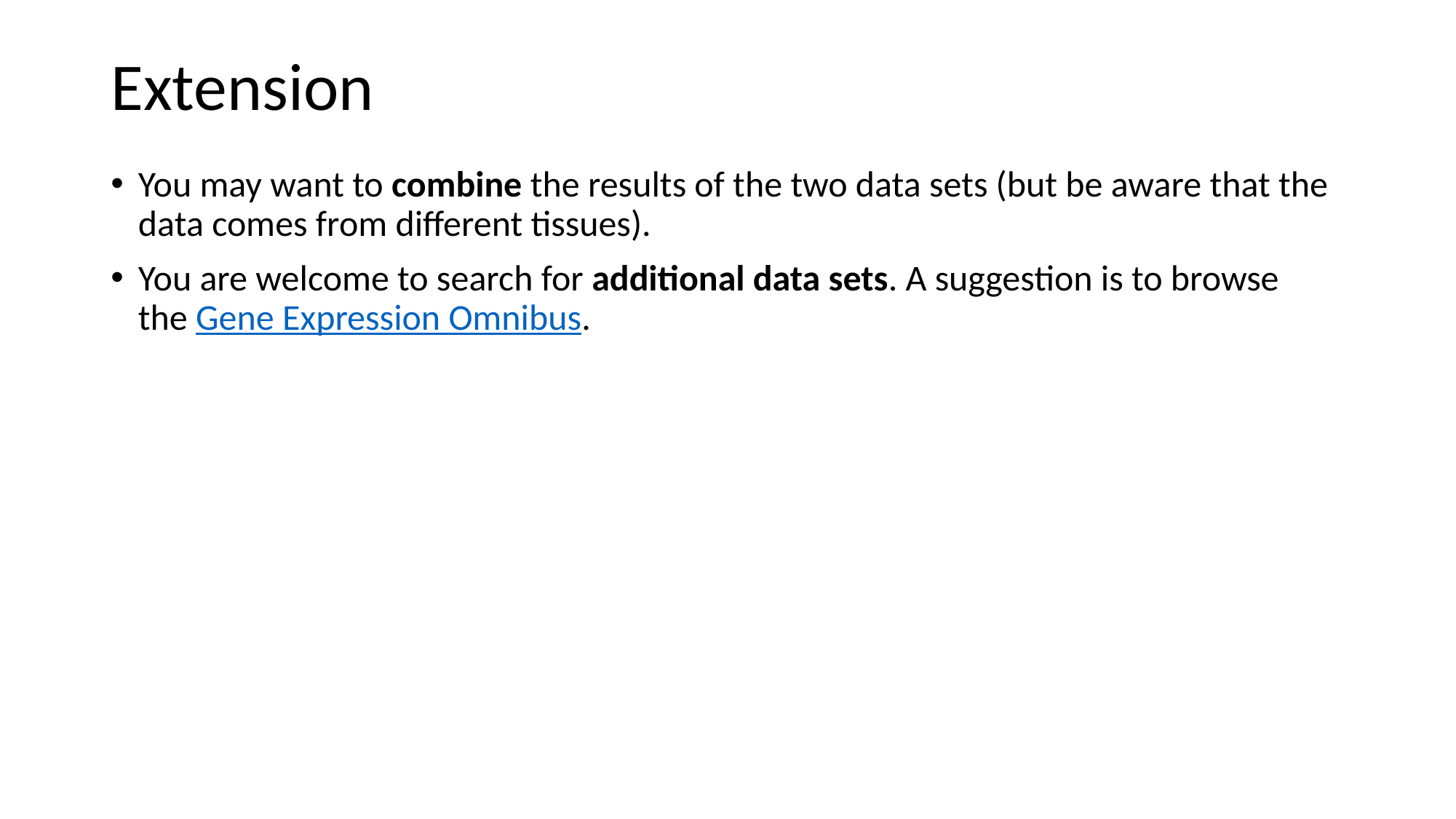

# Extension
You may want to combine the results of the two data sets (but be aware that the data comes from different tissues).
You are welcome to search for additional data sets. A suggestion is to browse the Gene Expression Omnibus.